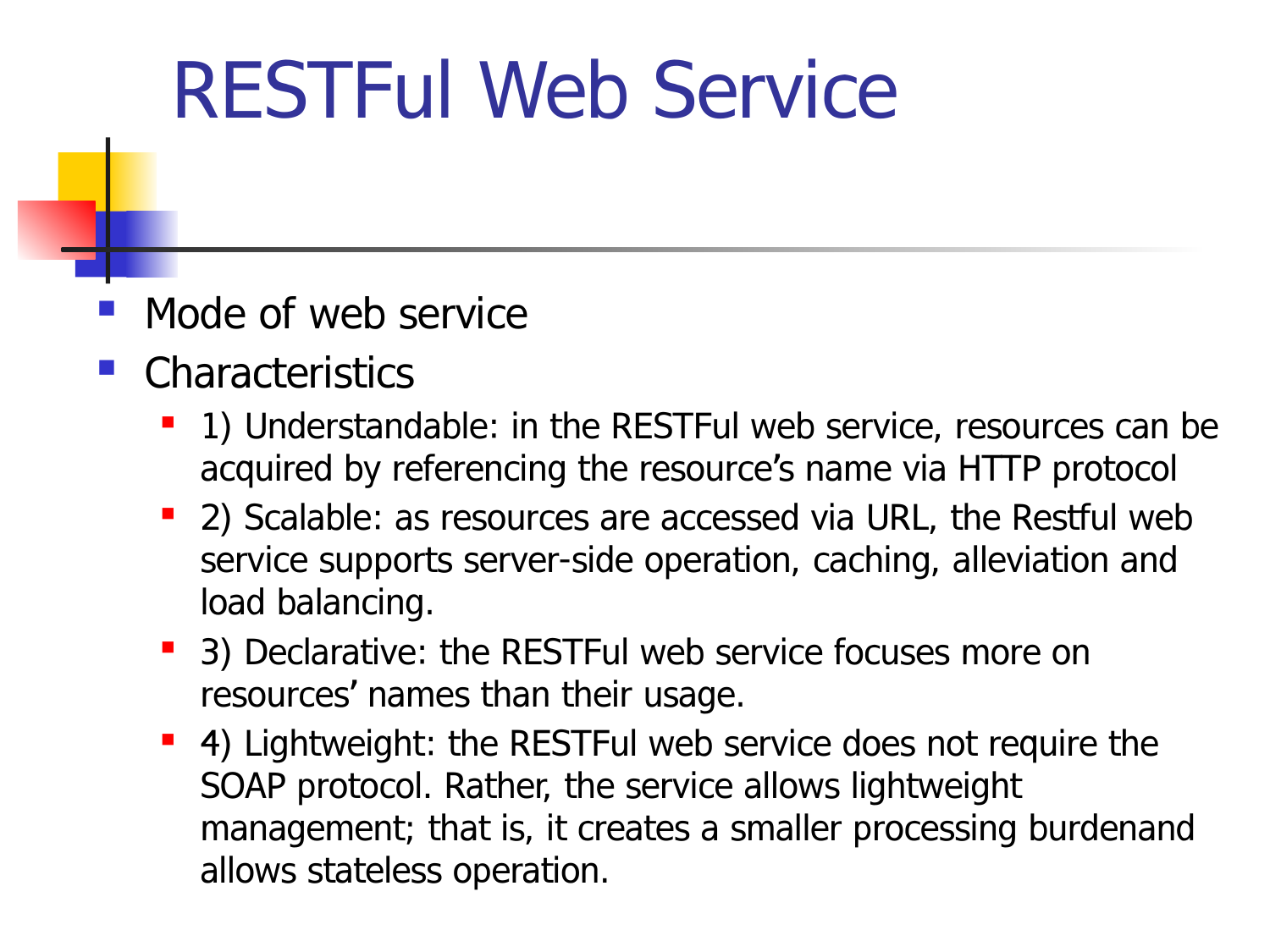

# RESTFul Web Service
Mode of web service
Characteristics
1) Understandable: in the RESTFul web service, resources can be acquired by referencing the resource’s name via HTTP protocol
2) Scalable: as resources are accessed via URL, the Restful web service supports server-side operation, caching, alleviation and load balancing.
3) Declarative: the RESTFul web service focuses more on resources’ names than their usage.
4) Lightweight: the RESTFul web service does not require the SOAP protocol. Rather, the service allows lightweight management; that is, it creates a smaller processing burdenand allows stateless operation.